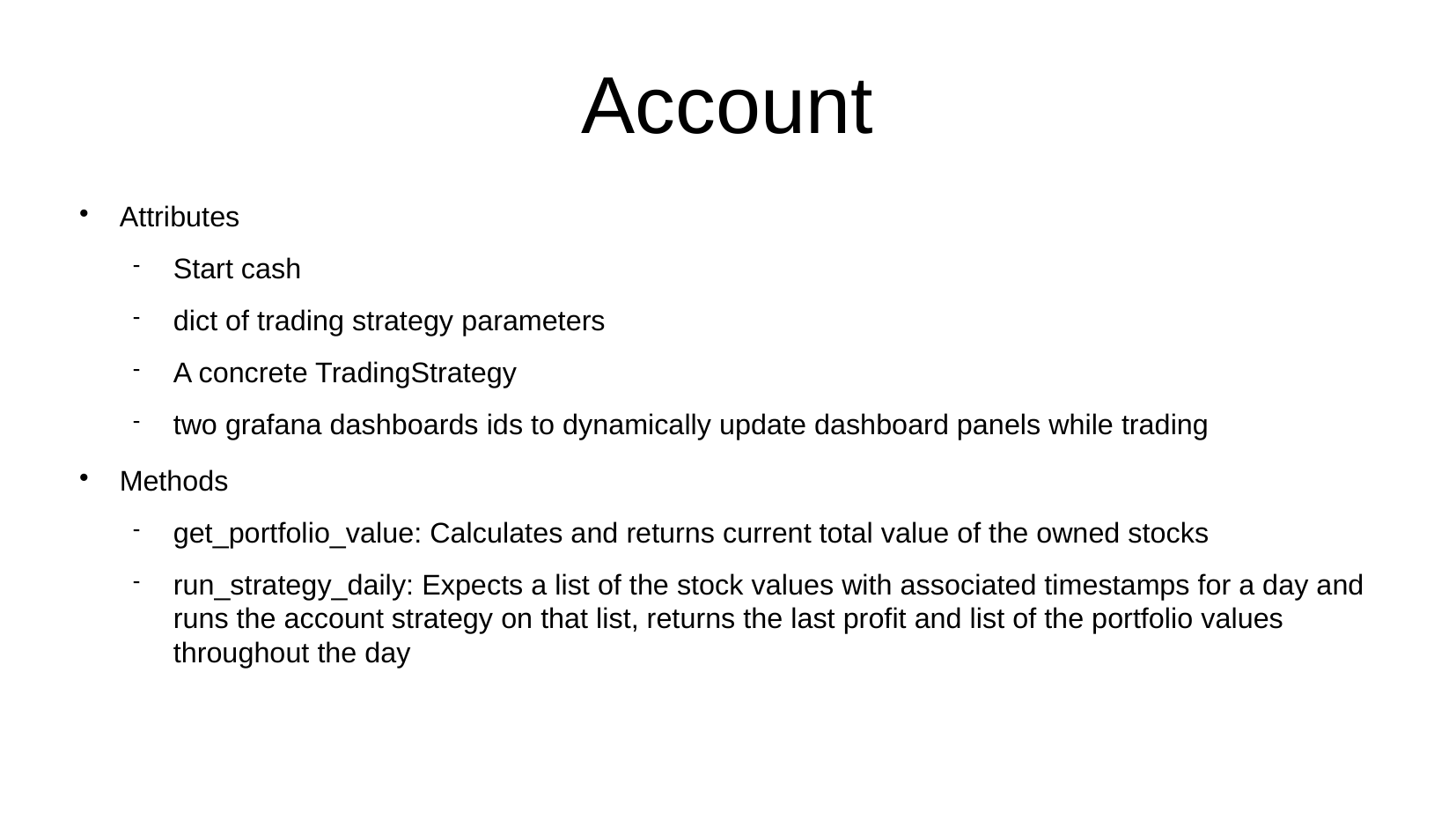

Account
Attributes
Start cash
dict of trading strategy parameters
A concrete TradingStrategy
two grafana dashboards ids to dynamically update dashboard panels while trading
Methods
get_portfolio_value: Calculates and returns current total value of the owned stocks
run_strategy_daily: Expects a list of the stock values with associated timestamps for a day and runs the account strategy on that list, returns the last profit and list of the portfolio values throughout the day